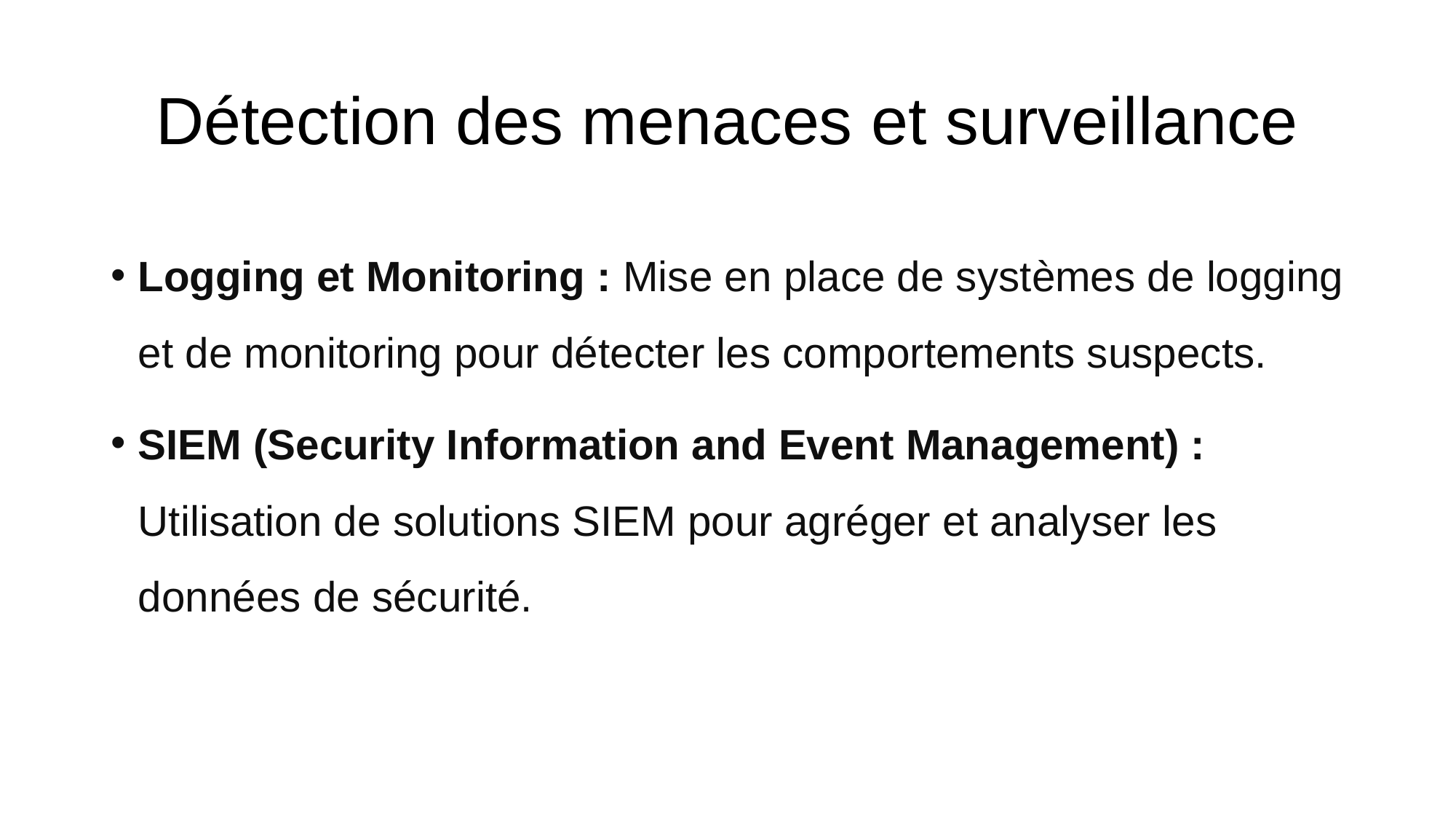

# Détection des menaces et surveillance
Logging et Monitoring : Mise en place de systèmes de logging et de monitoring pour détecter les comportements suspects.
SIEM (Security Information and Event Management) : Utilisation de solutions SIEM pour agréger et analyser les données de sécurité.